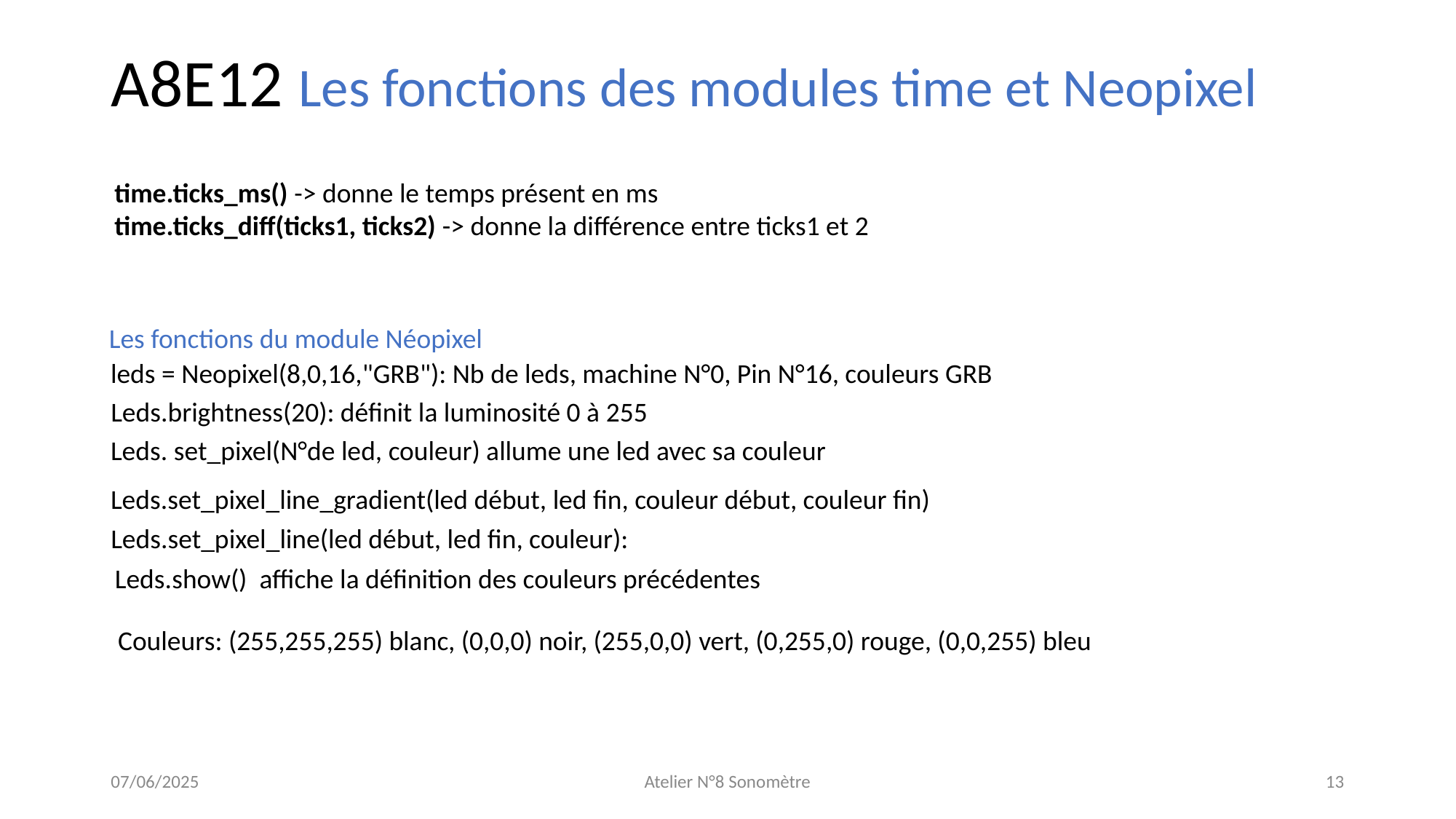

A8E12 Les fonctions des modules time et Neopixel
time.ticks_ms() -> donne le temps présent en ms
time.ticks_diff(ticks1, ticks2) -> donne la différence entre ticks1 et 2
Les fonctions du module Néopixel
leds = Neopixel(8,0,16,"GRB"): Nb de leds, machine N°0, Pin N°16, couleurs GRB
Leds.brightness(20): définit la luminosité 0 à 255
Leds. set_pixel(N°de led, couleur) allume une led avec sa couleur
Leds.set_pixel_line_gradient(led début, led fin, couleur début, couleur fin)
Leds.set_pixel_line(led début, led fin, couleur):
Leds.show()  affiche la définition des couleurs précédentes
Couleurs: (255,255,255) blanc, (0,0,0) noir, (255,0,0) vert, (0,255,0) rouge, (0,0,255) bleu
07/06/2025
Atelier N°8 Sonomètre
13